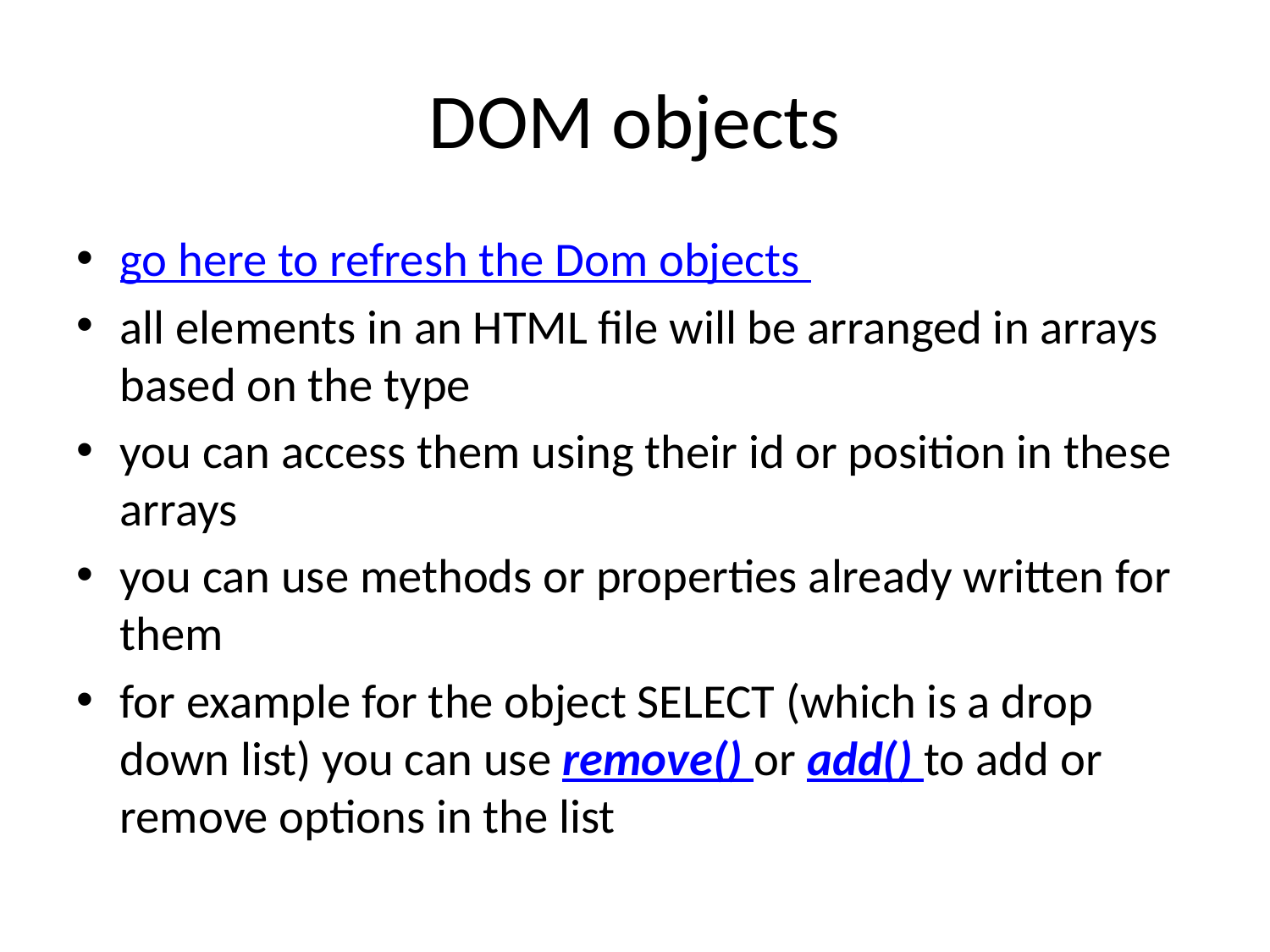

# DOM objects
go here to refresh the Dom objects
all elements in an HTML file will be arranged in arrays based on the type
you can access them using their id or position in these arrays
you can use methods or properties already written for them
for example for the object SELECT (which is a drop down list) you can use remove() or add() to add or remove options in the list